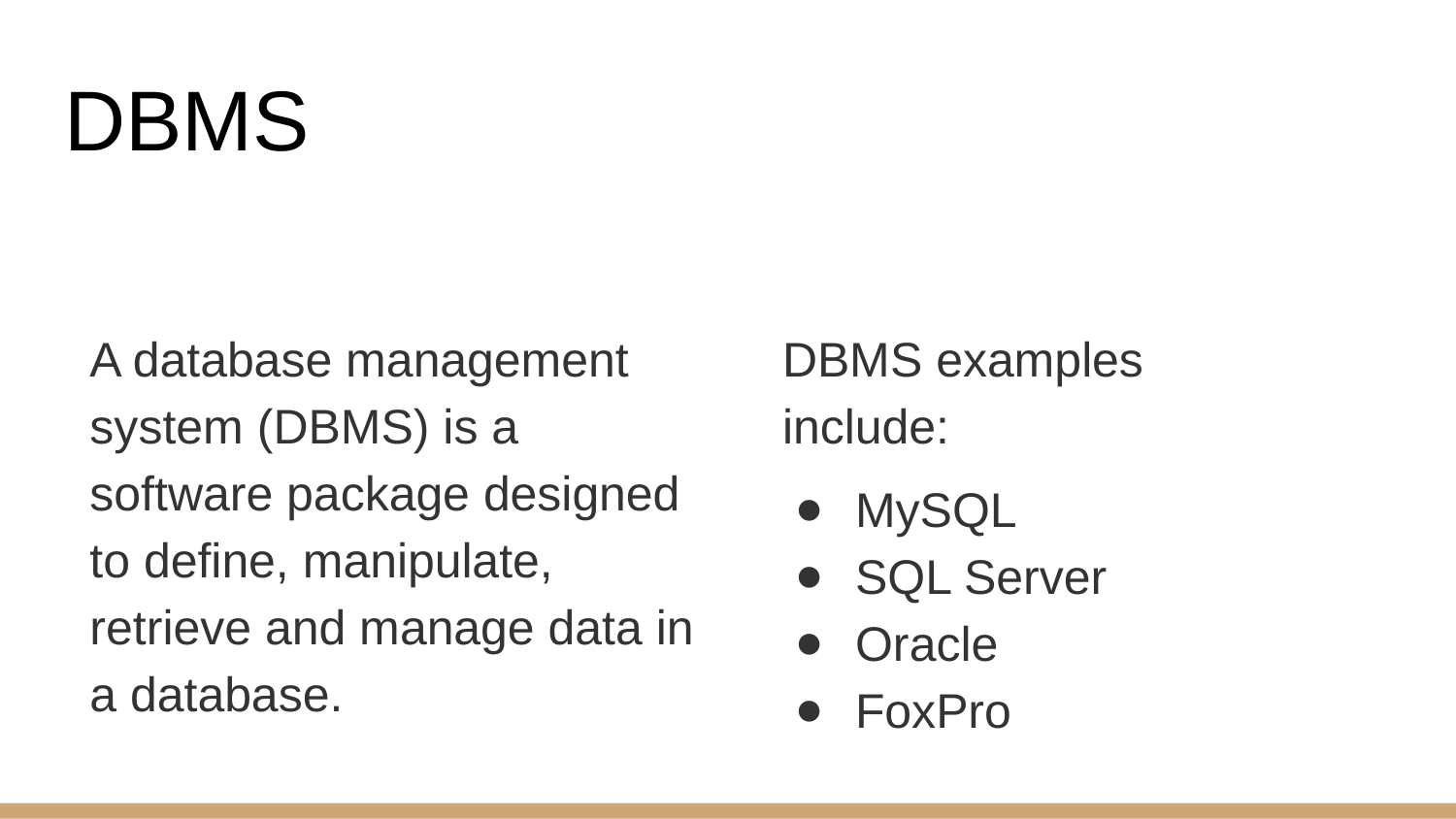

# DBMS
A database management system (DBMS) is a software package designed to define, manipulate, retrieve and manage data in a database.
DBMS examples include:
MySQL
SQL Server
Oracle
FoxPro